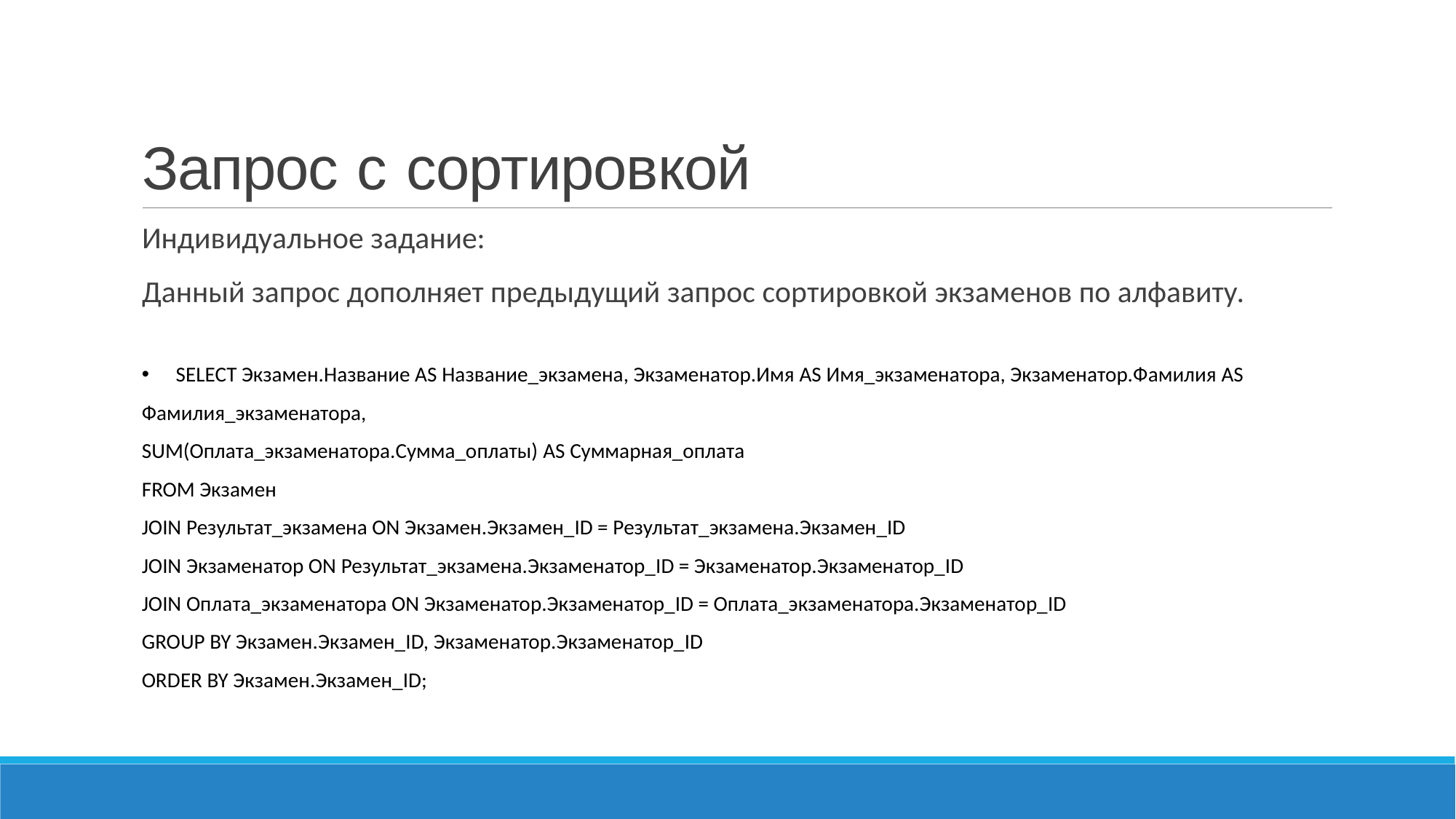

# Запрос с сортировкой
Индивидуальное задание:
Данный запрос дополняет предыдущий запрос сортировкой экзаменов по алфавиту.
SELECT Экзамен.Название AS Название_экзамена, Экзаменатор.Имя AS Имя_экзаменатора, Экзаменатор.Фамилия AS
Фамилия_экзаменатора,
SUM(Оплата_экзаменатора.Сумма_оплаты) AS Суммарная_оплата
FROM Экзамен
JOIN Результат_экзамена ON Экзамен.Экзамен_ID = Результат_экзамена.Экзамен_ID
JOIN Экзаменатор ON Результат_экзамена.Экзаменатор_ID = Экзаменатор.Экзаменатор_ID
JOIN Оплата_экзаменатора ON Экзаменатор.Экзаменатор_ID = Оплата_экзаменатора.Экзаменатор_ID
GROUP BY Экзамен.Экзамен_ID, Экзаменатор.Экзаменатор_ID
ORDER BY Экзамен.Экзамен_ID;